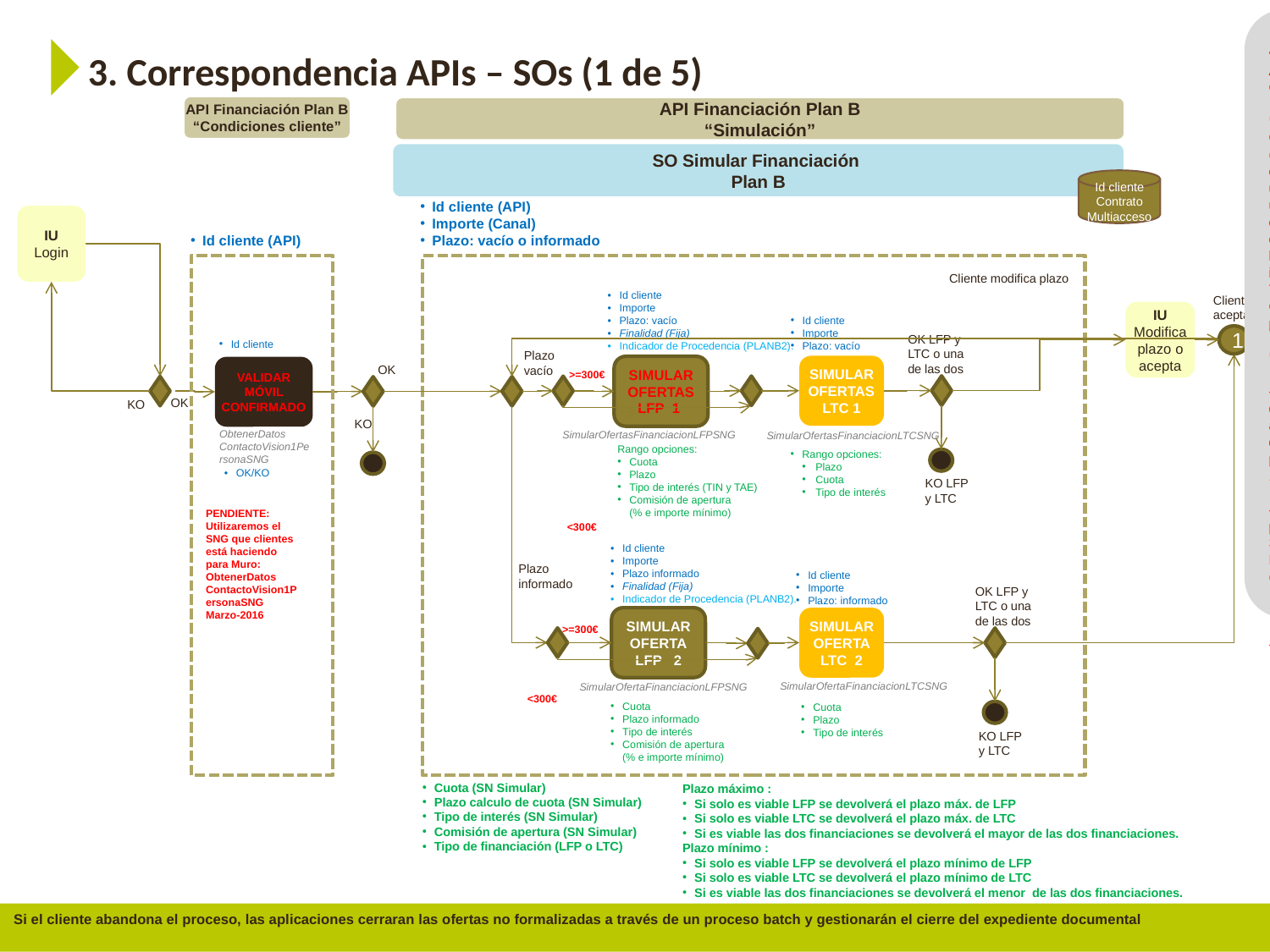

Login
Arquitectura/Julio Cesar Folla
Comentarios Juan.

API Condiciones Cliente
Confirmar con Arquitectura (Julio y Eva) si al final para este SNG hay que pedir un usuario genérico para API o un ad hoc para YSI. En el caso de que sea especifico, confirmar si hay que hay que hacer SO para que el SO informe al SNG del usuario de YSI y no el API.
Confirmar que el usuario lo pide Arq a Seg  Informática

SO Simular financiación Plan B
-Revisar el flujo de decisión de tipo de financiación para adaptarlos al nuevo requisito de negocio: más de 1.000€ se prioriza LFP; menos de 1.000€ se prioriza LTC.

-Pendiente valoración y planificación SNG nuevo SIMULAR OFERTAS LFP 1.
Maria Isabel Nieto (Tramitación de Préstamos)

-
3. Correspondencia APIs – SOs (1 de 5)

API Financiación Plan B
“Condiciones cliente”
API Financiación Plan B
“Simulación”
SO Simular Financiación
Plan B
Id cliente
Contrato Multiacceso
Id cliente (API)
Importe (Canal)
Plazo: vacío o informado
IU
Login
Id cliente (API)

Cliente modifica plazo
Id cliente
Importe
Plazo: vacío
Finalidad (Fija)
Indicador de Procedencia (PLANB2).

Cliente acepta
IU
Modifica plazo o acepta
Id cliente
Importe
Plazo: vacío

OK LFP y LTC o una de las dos
1
Id cliente
Plazo vacío
SIMULAR OFERTAS LTC 1
OK
SIMULAR OFERTAS LFP  1
VALIDAR MÓVIL CONFIRMADO
>=300€

OK
KO
KO
ObtenerDatos ContactoVision1PersonaSNG
SimularOfertasFinanciacionLFPSNG
SimularOfertasFinanciacionLTCSNG

Rango opciones:
Cuota
Plazo
Tipo de interés (TIN y TAE)
Comisión de apertura
    (% e importe mínimo)

Rango opciones:
Plazo
Cuota
Tipo de interés

OK/KO
KO LFP y LTC
PENDIENTE:
Utilizaremos el SNG que clientes está haciendo para Muro:
ObtenerDatos ContactoVision1PersonaSNG
Marzo-2016
<300€
Id cliente
Importe
Plazo informado
Finalidad (Fija)
Indicador de Procedencia (PLANB2).

Plazo informado
Id cliente
Importe
Plazo: informado

OK LFP y LTC o una de las dos
SIMULAR OFERTA
LFP   2
SIMULAR OFERTA LTC  2
>=300€

SimularOfertaFinanciacionLTCSNG
SimularOfertaFinanciacionLFPSNG

Cuota
Plazo informado
Tipo de interés
Comisión de apertura
    (% e importe mínimo)

Cuota
Plazo
Tipo de interés
<300€

KO LFP y LTC

Cuota (SN Simular)
Plazo calculo de cuota (SN Simular)
Tipo de interés (SN Simular)
Comisión de apertura (SN Simular)
Tipo de financiación (LFP o LTC)

Plazo máximo :
Si solo es viable LFP se devolverá el plazo máx. de LFP
Si solo es viable LTC se devolverá el plazo máx. de LTC
Si es viable las dos financiaciones se devolverá el mayor de las dos financiaciones.
Plazo mínimo :
Si solo es viable LFP se devolverá el plazo mínimo de LFP
Si solo es viable LTC se devolverá el plazo mínimo de LTC
Si es viable las dos financiaciones se devolverá el menor  de las dos financiaciones.

Si el cliente abandona el proceso, las aplicaciones cerraran las ofertas no formalizadas a través de un proceso batch y gestionarán el cierre del expediente documental